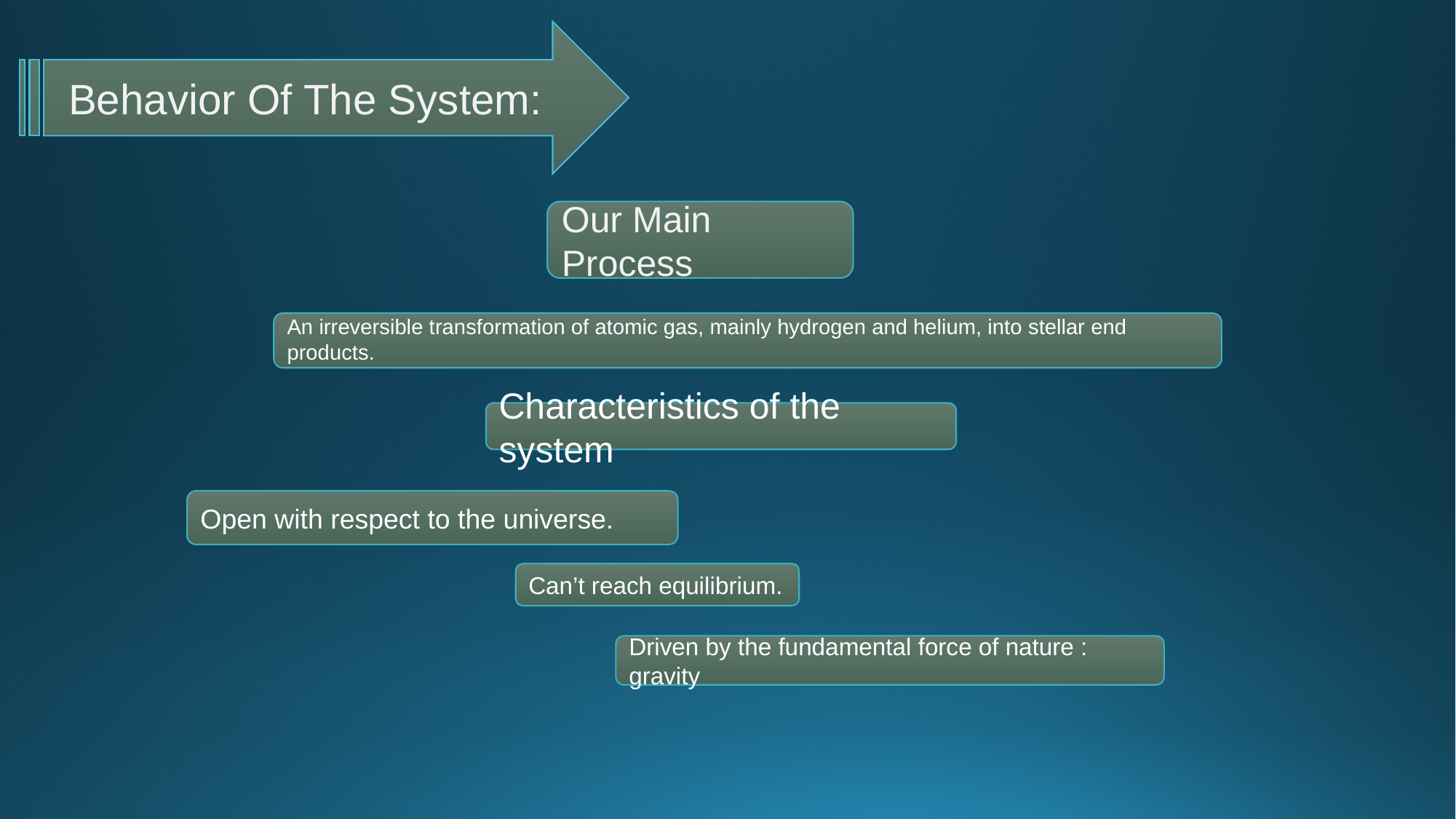

Behavior Of The System:
Our Main Process

An irreversible transformation of atomic gas, mainly hydrogen and helium, into stellar end products.
Characteristics of the system

Open with respect to the universe.

Can’t reach equilibrium.
Driven by the fundamental force of nature : gravity